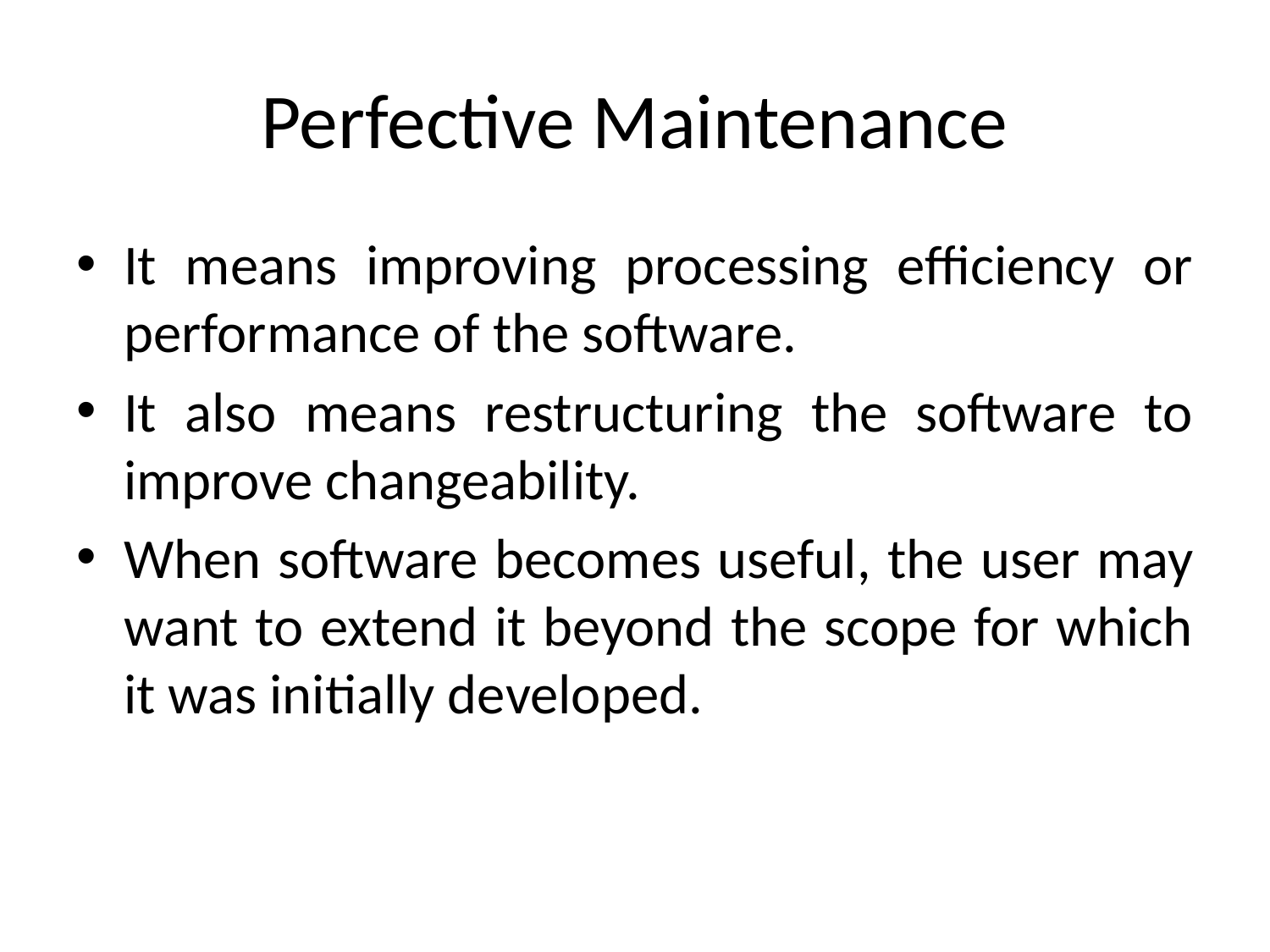

# Perfective Maintenance
It means improving processing efficiency or performance of the software.
It also means restructuring the software to improve changeability.
When software becomes useful, the user may want to extend it beyond the scope for which it was initially developed.